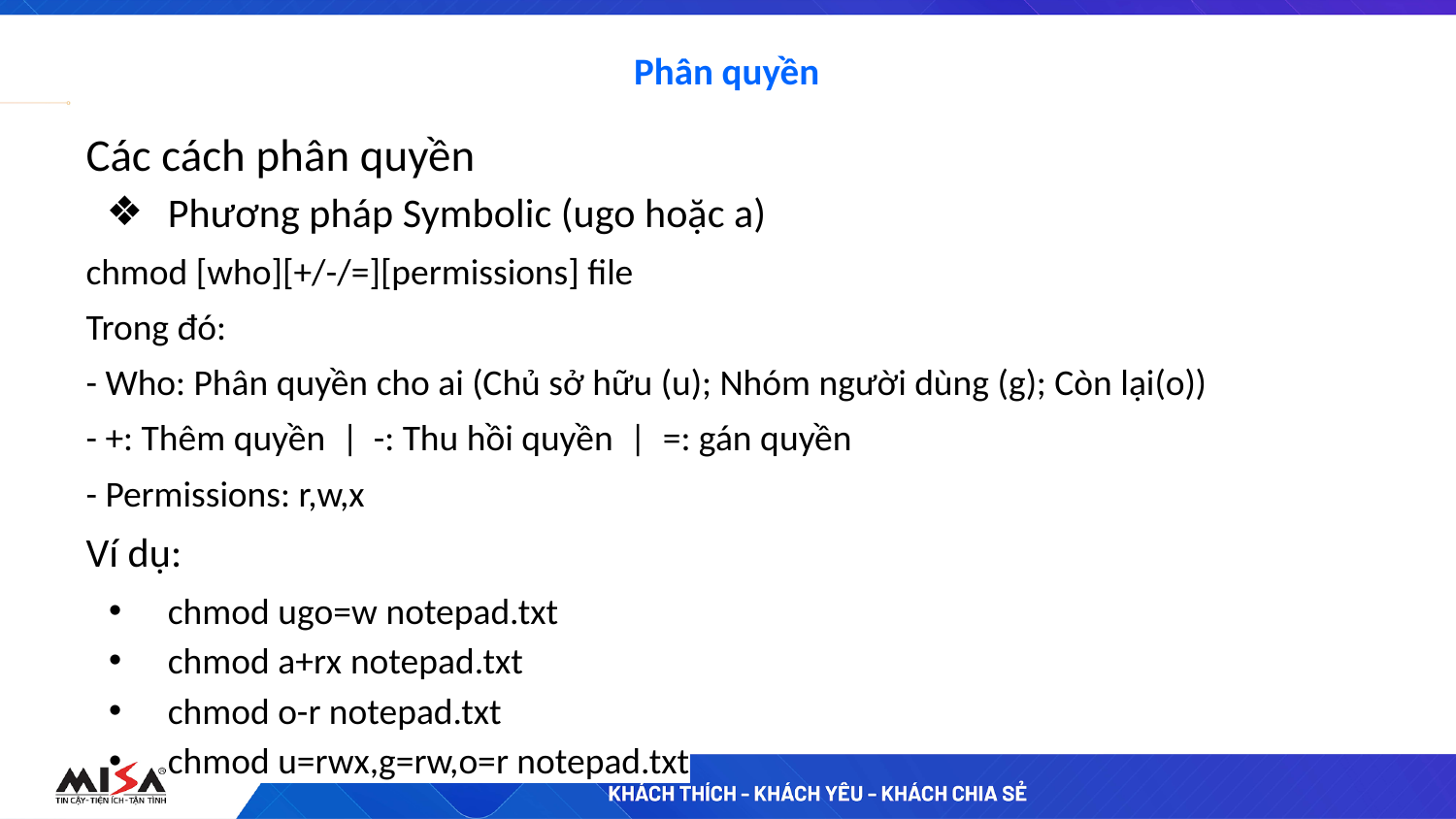

# Phân quyền
Các cách phân quyền
Phương pháp Symbolic (ugo hoặc a)
chmod [who][+/-/=][permissions] file
Trong đó:
- Who: Phân quyền cho ai (Chủ sở hữu (u); Nhóm người dùng (g); Còn lại(o))
- +: Thêm quyền  |   -: Thu hồi quyền  |  =: gán quyền
- Permissions: r,w,x
Ví dụ:
chmod ugo=w notepad.txt
chmod a+rx notepad.txt
chmod o-r notepad.txt
chmod u=rwx,g=rw,o=r notepad.txt